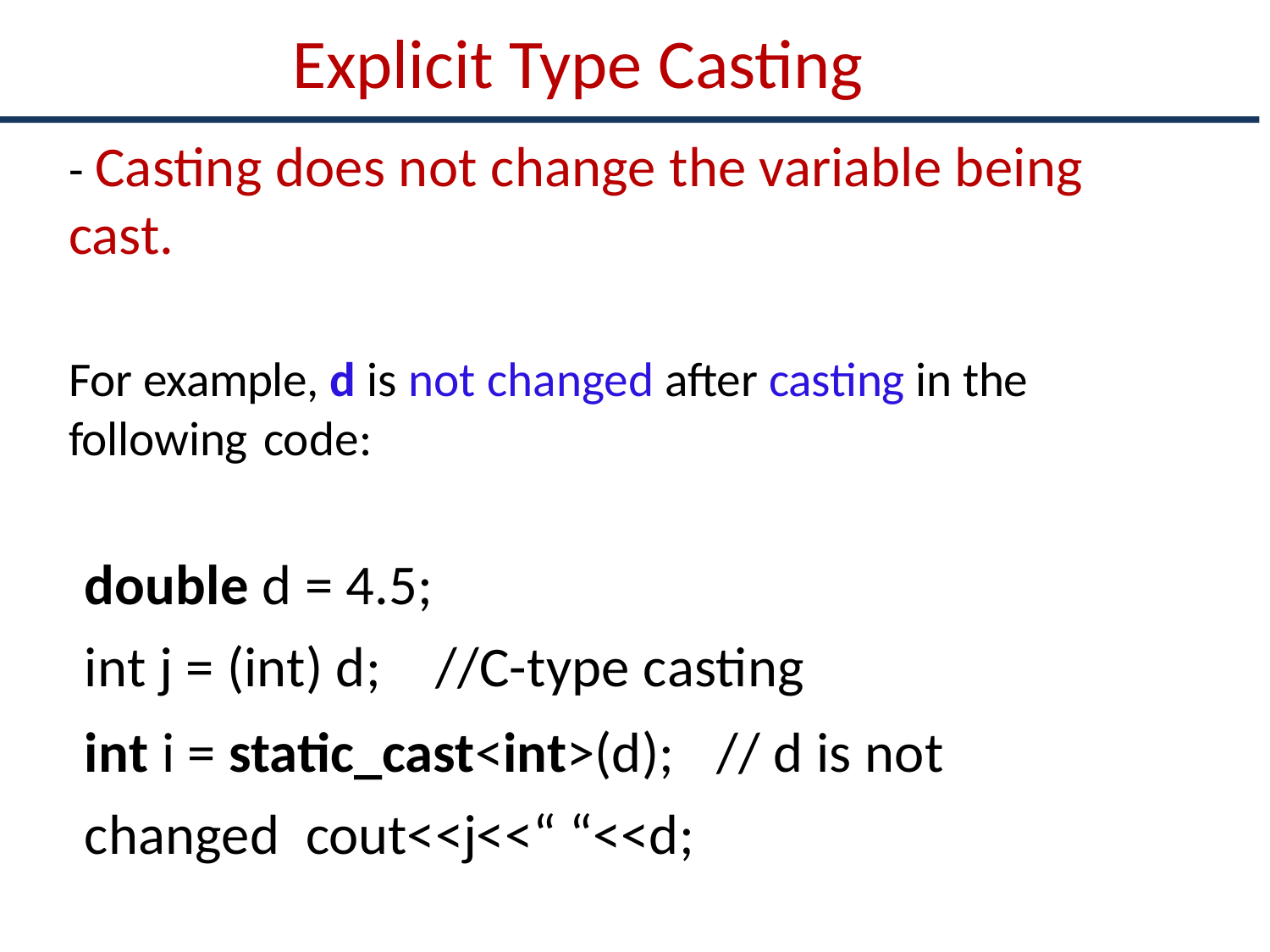

# Explicit Type Casting

- Casting does not change the variable being cast.

For example, d is not changed after casting in the  following code:

double d = 4.5;
int j = (int) d;	//C-type casting
int i = static_cast<int>(d);	// d is not changed  cout<<j<<“ “<<d;